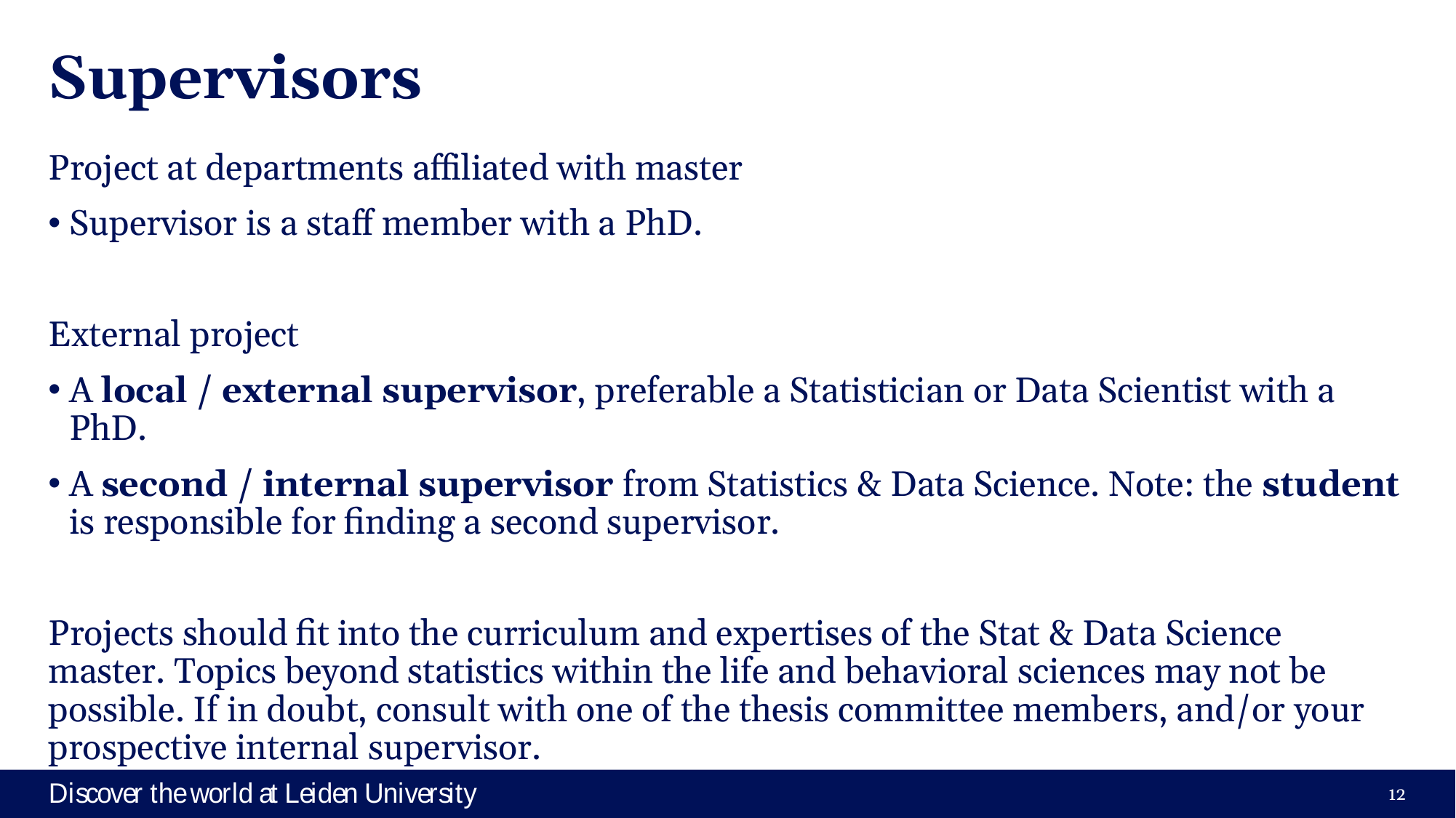

# Supervisors
Project at departments affiliated with master
Supervisor is a staff member with a PhD.

External project
A local / external supervisor, preferable a Statistician or Data Scientist with a PhD.
A second / internal supervisor from Statistics & Data Science. Note: the student is responsible for finding a second supervisor.

Projects should fit into the curriculum and expertises of the Stat & Data Science master. Topics beyond statistics within the life and behavioral sciences may not be possible. If in doubt, consult with one of the thesis committee members, and/or your prospective internal supervisor.
12